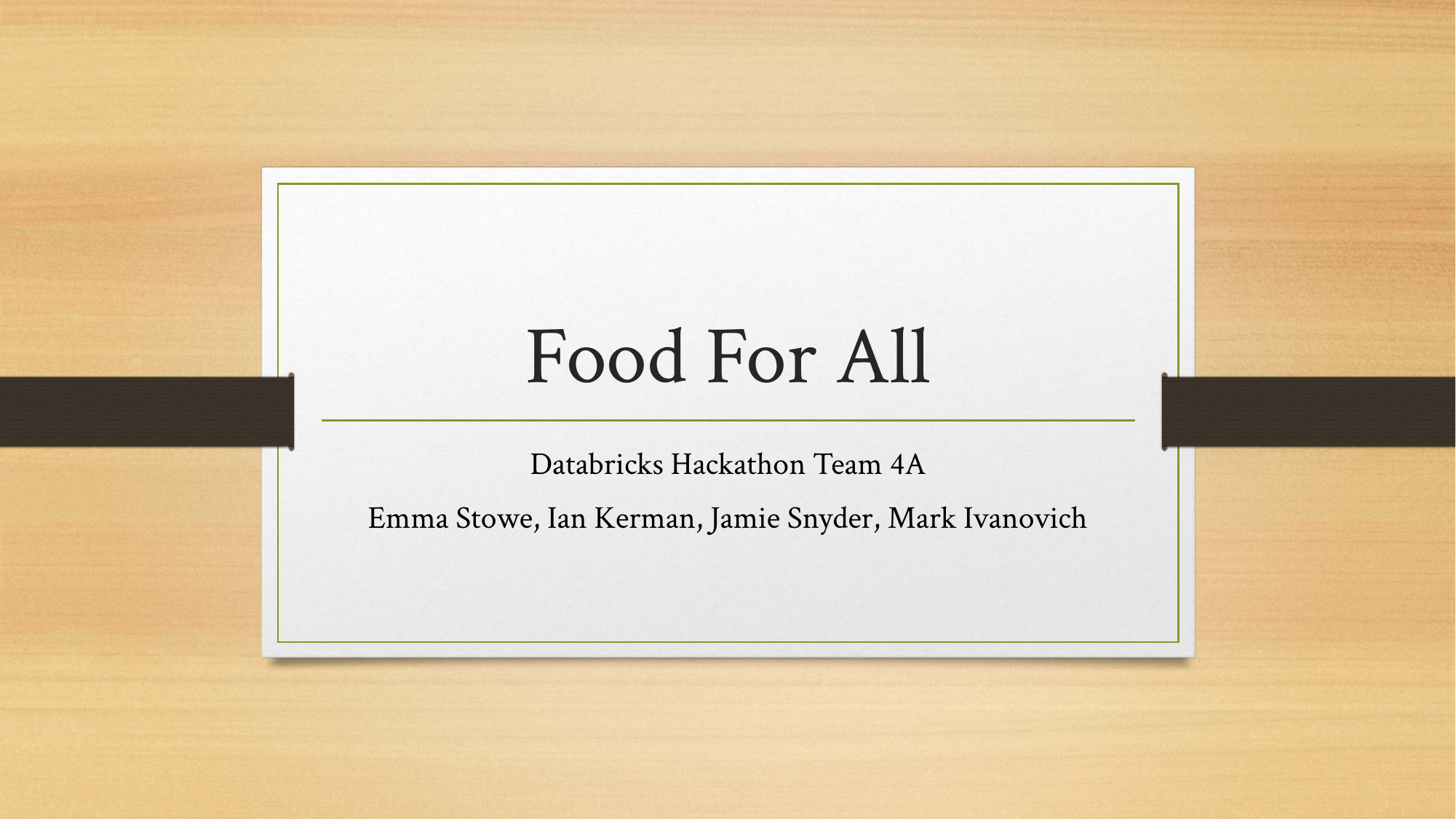

# Food For All
Databricks Hackathon Team 4A
Emma Stowe, Ian Kerman, Jamie Snyder, Mark Ivanovich